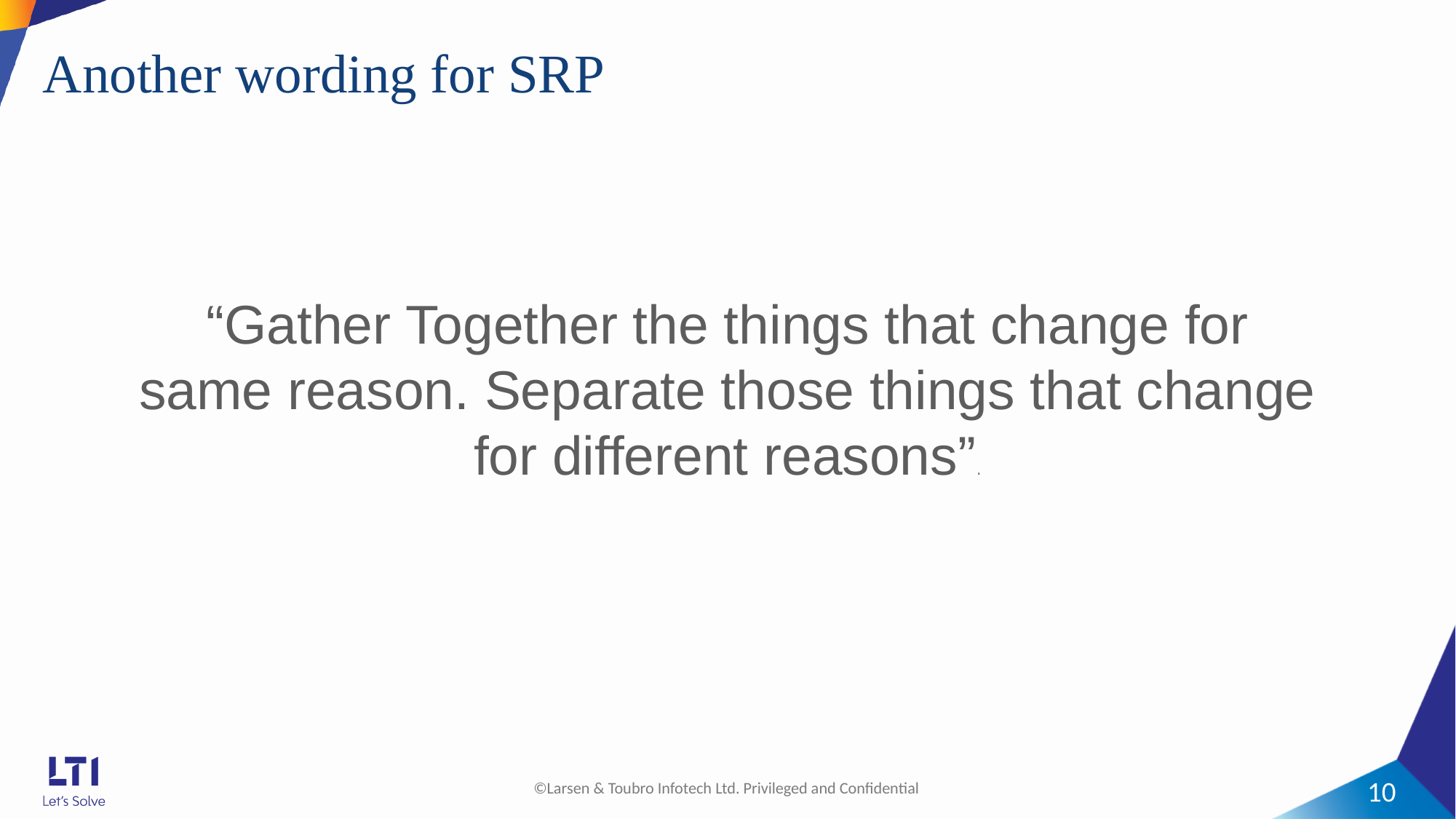

# Another wording for SRP
“Gather Together the things that change for same reason. Separate those things that change for different reasons”.